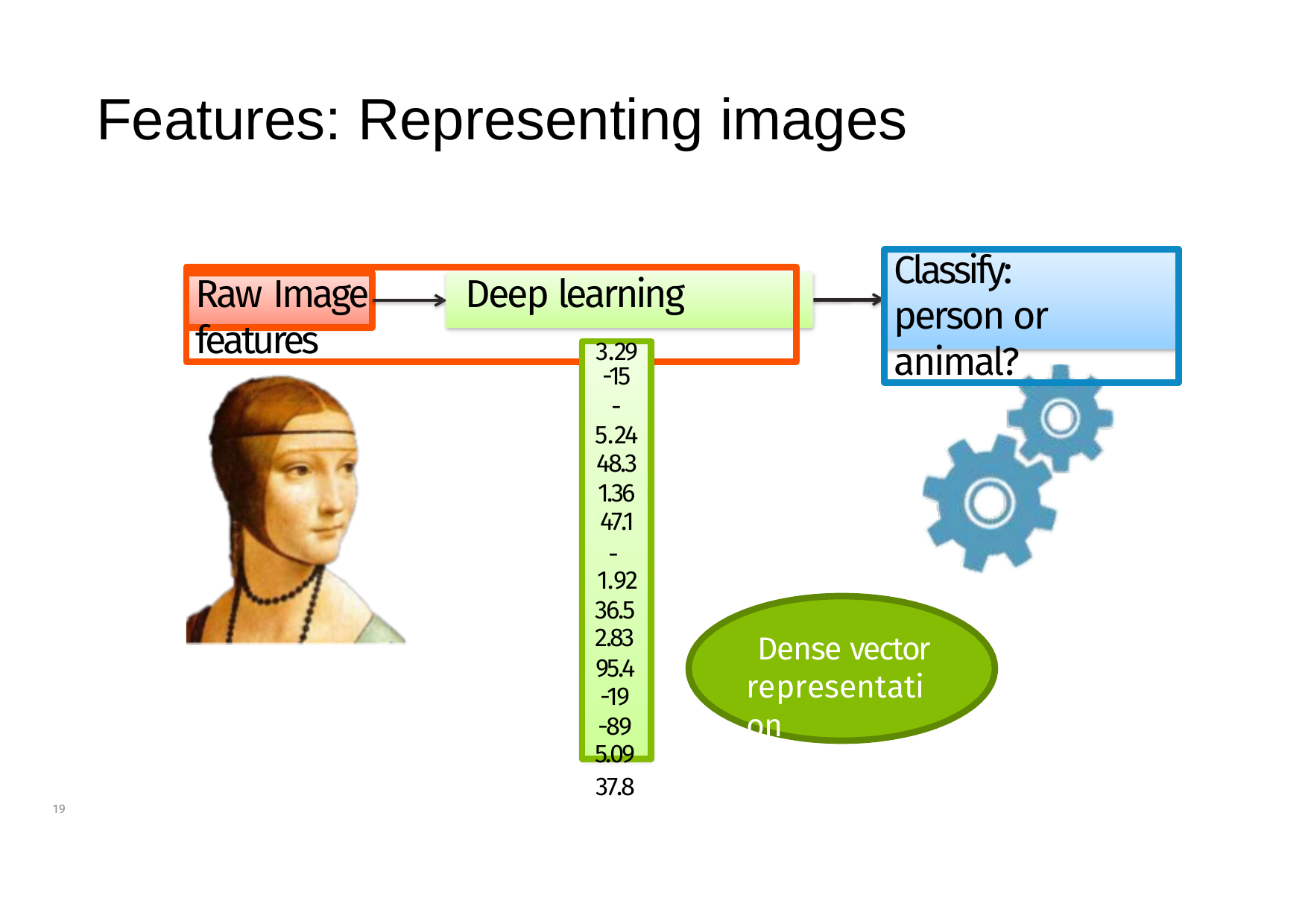

# Features: Representing images

Classify:
person or animal?

Raw Image	Deep learning features

3.29

-15
-5.24
48.3
1.36
47.1
-   1.92
36.5
2.83
95.4
-19
-89
5.09
37.8

Dense vector  representation
19